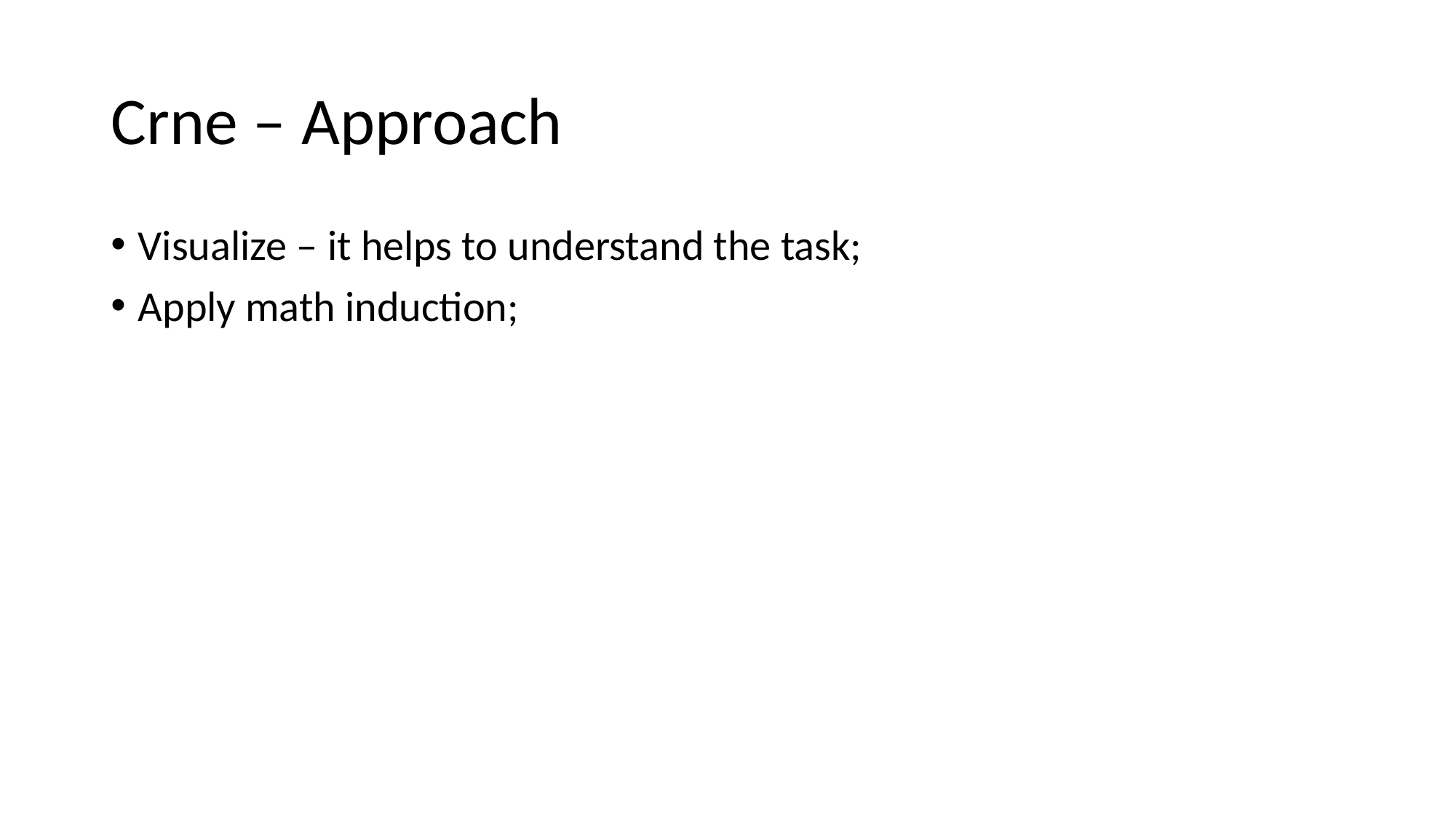

# Crne – Approach
Visualize – it helps to understand the task;
Apply math induction;